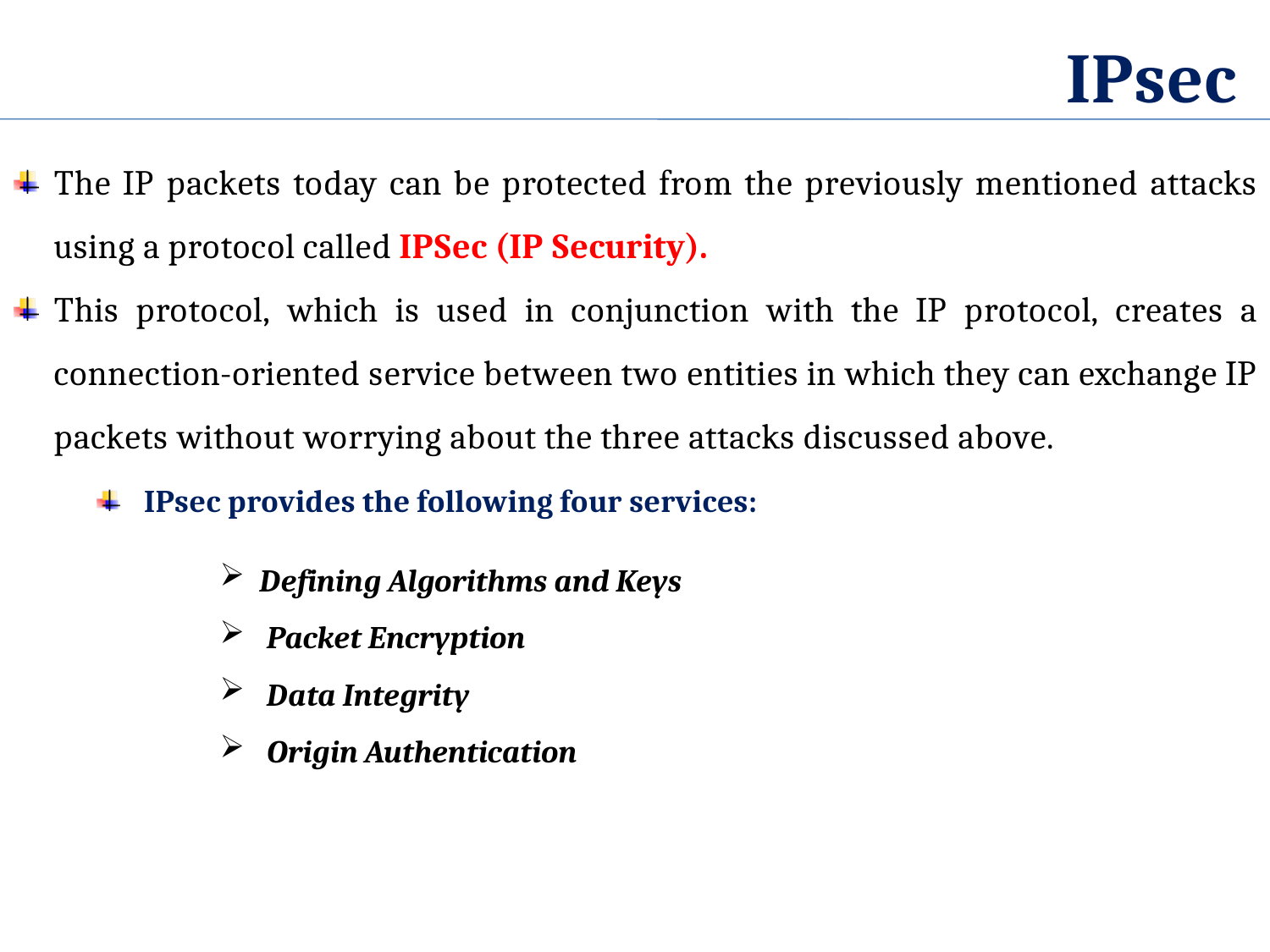

IPsec
The IP packets today can be protected from the previously mentioned attacks using a protocol called IPSec (IP Security).
This protocol, which is used in conjunction with the IP protocol, creates a connection-oriented service between two entities in which they can exchange IP packets without worrying about the three attacks discussed above.
 IPsec provides the following four services:
Defining Algorithms and Keys
 Packet Encryption
 Data Integrity
 Origin Authentication